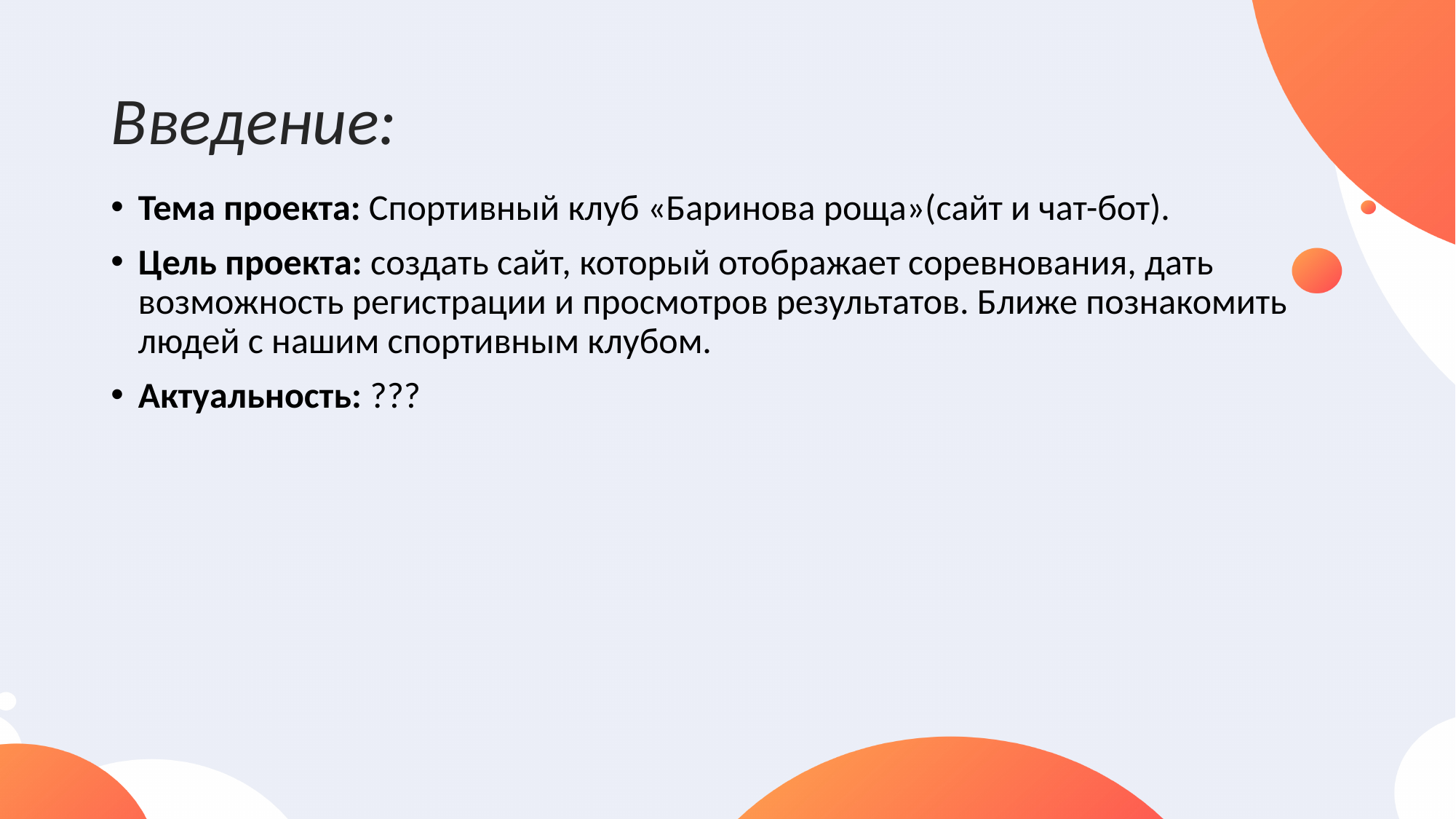

# Введение:
Тема проекта: Спортивный клуб «Баринова роща»(сайт и чат-бот).
Цель проекта: создать сайт, который отображает соревнования, дать возможность регистрации и просмотров результатов. Ближе познакомить людей с нашим спортивным клубом.
Актуальность: ???